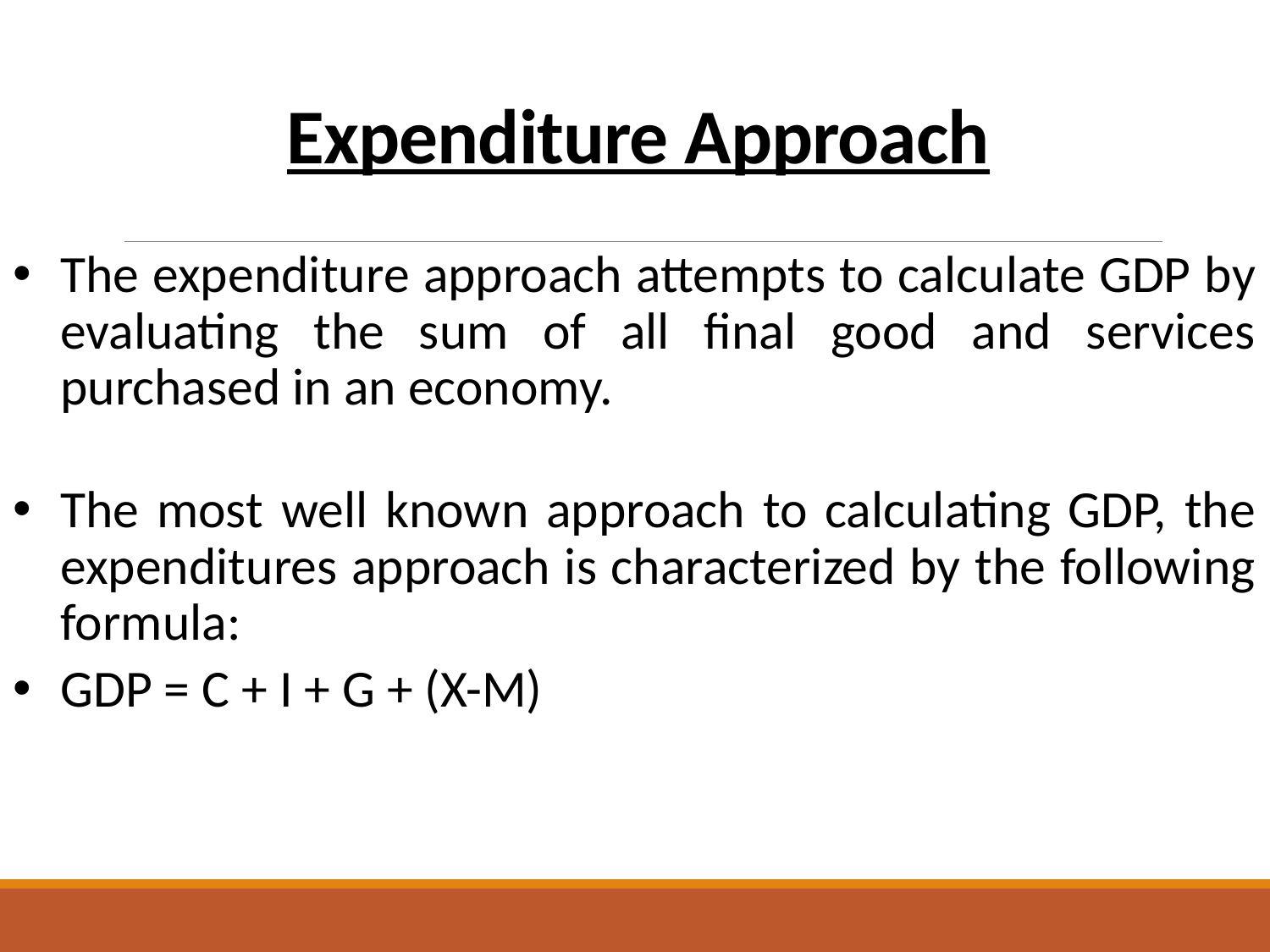

# Expenditure Approach
The expenditure approach attempts to calculate GDP by evaluating the sum of all final good and services purchased in an economy.

The most well known approach to calculating GDP, the expenditures approach is characterized by the following formula:
GDP = C + I + G + (X-M)